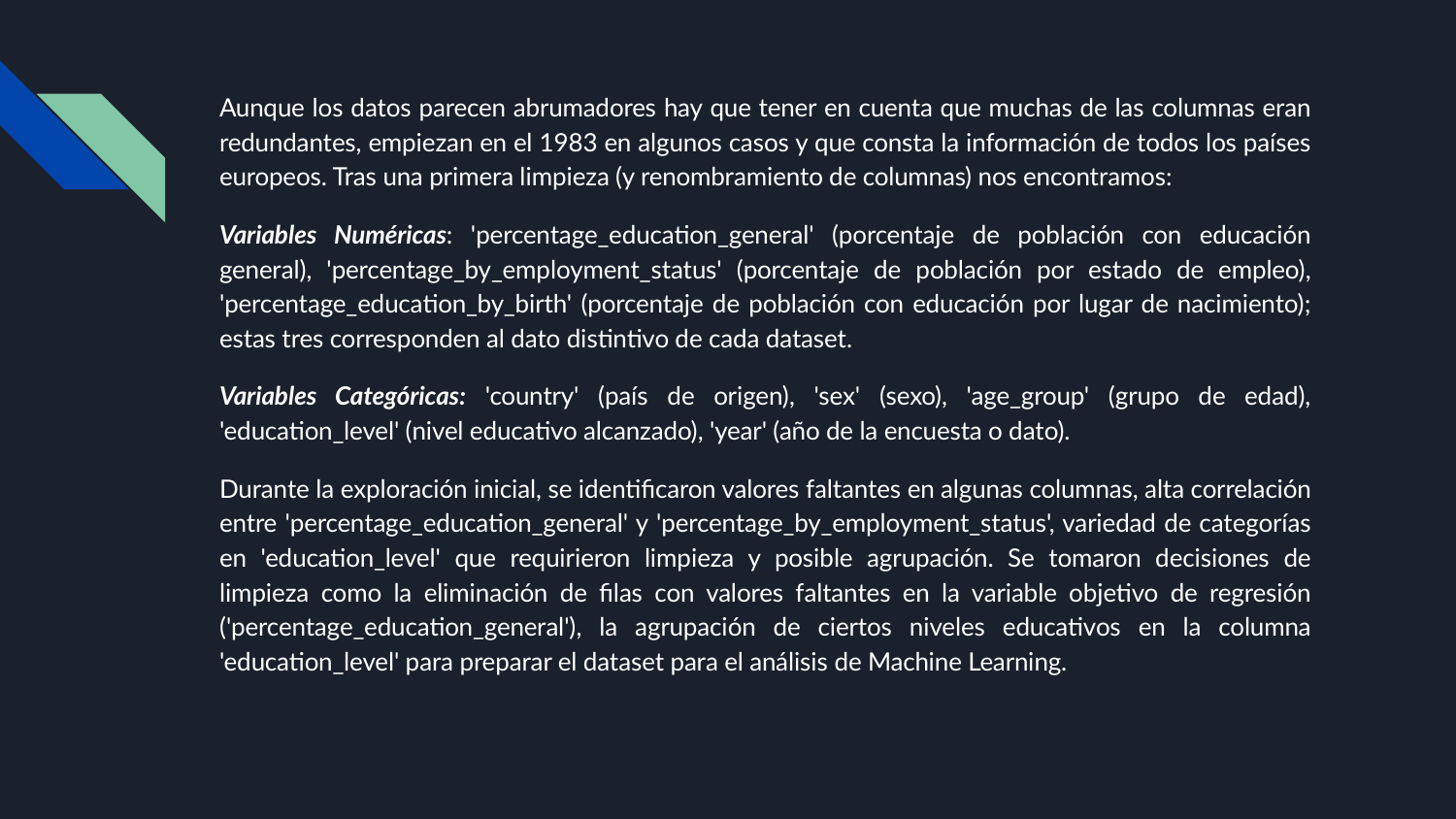

Aunque los datos parecen abrumadores hay que tener en cuenta que muchas de las columnas eran redundantes, empiezan en el 1983 en algunos casos y que consta la información de todos los países europeos. Tras una primera limpieza (y renombramiento de columnas) nos encontramos:
Variables Numéricas: 'percentage_education_general' (porcentaje de población con educación general), 'percentage_by_employment_status' (porcentaje de población por estado de empleo), 'percentage_education_by_birth' (porcentaje de población con educación por lugar de nacimiento); estas tres corresponden al dato distintivo de cada dataset.
Variables Categóricas: 'country' (país de origen), 'sex' (sexo), 'age_group' (grupo de edad), 'education_level' (nivel educativo alcanzado), 'year' (año de la encuesta o dato).
Durante la exploración inicial, se identificaron valores faltantes en algunas columnas, alta correlación entre 'percentage_education_general' y 'percentage_by_employment_status', variedad de categorías en 'education_level' que requirieron limpieza y posible agrupación. Se tomaron decisiones de limpieza como la eliminación de filas con valores faltantes en la variable objetivo de regresión ('percentage_education_general'), la agrupación de ciertos niveles educativos en la columna 'education_level' para preparar el dataset para el análisis de Machine Learning.